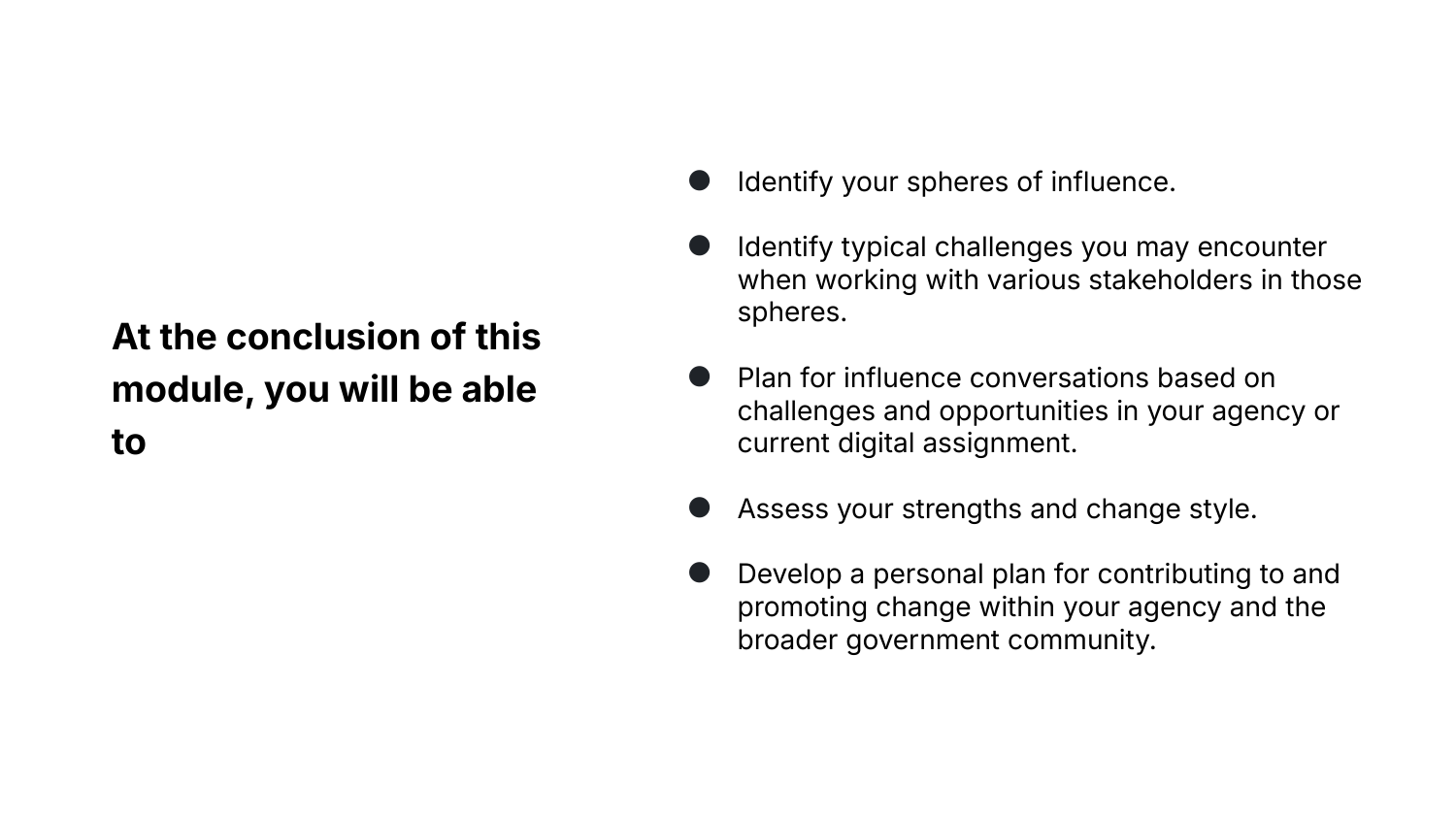

Identify your spheres of influence.
Identify typical challenges you may encounter when working with various stakeholders in those spheres.
Plan for influence conversations based on challenges and opportunities in your agency or current digital assignment.
Assess your strengths and change style.
Develop a personal plan for contributing to and promoting change within your agency and the broader government community.

At the conclusion of this module, you will be able to